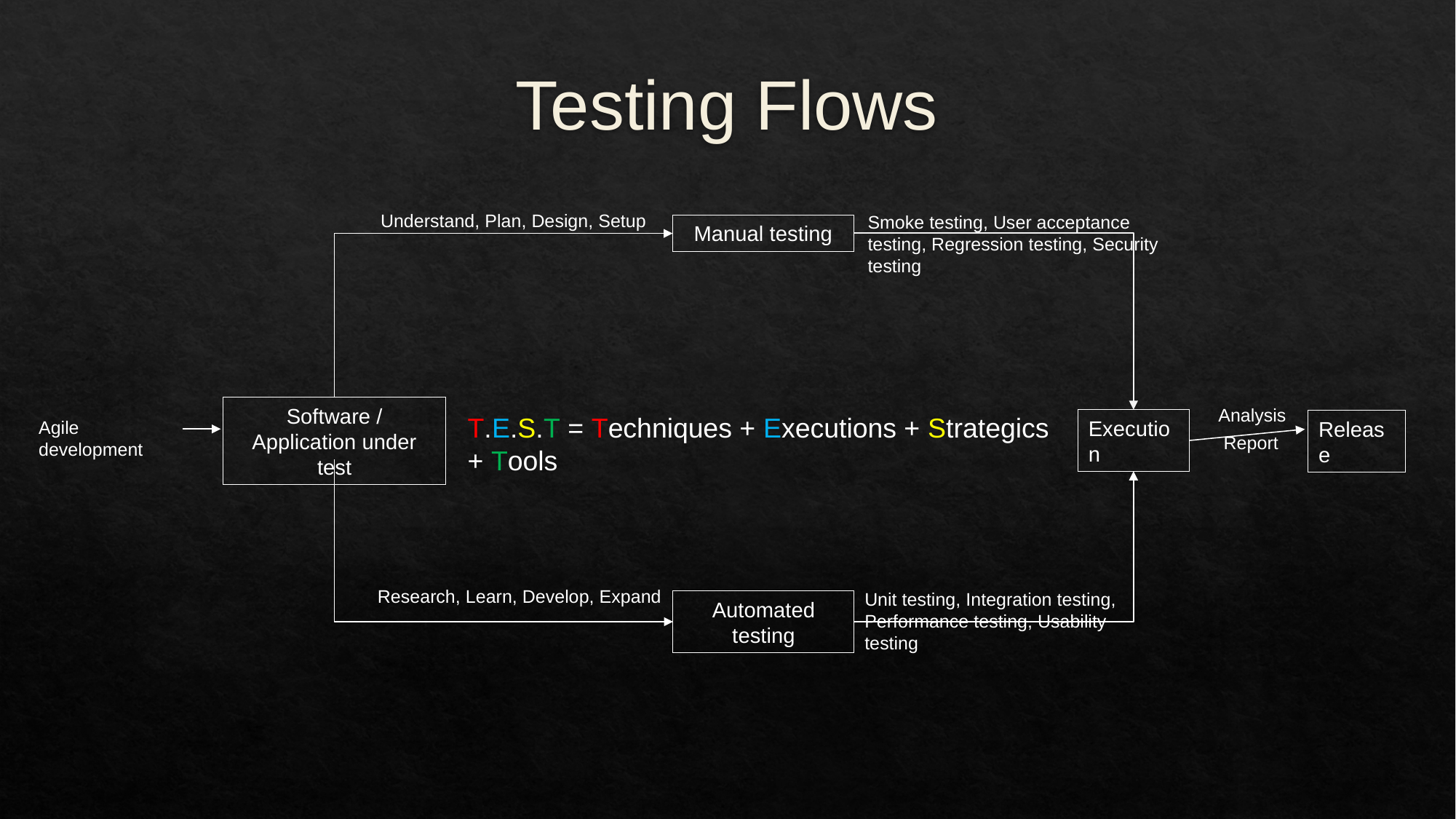

# Testing Flows
Understand, Plan, Design, Setup
Smoke testing, User acceptance testing, Regression testing, Security testing
Manual testing
Software / Application under test
Analysis
T.E.S.T = Techniques + Executions + Strategics + Tools
Execution
Release
Agile development
Report
Research, Learn, Develop, Expand
Unit testing, Integration testing, Performance testing, Usability testing
Automated testing